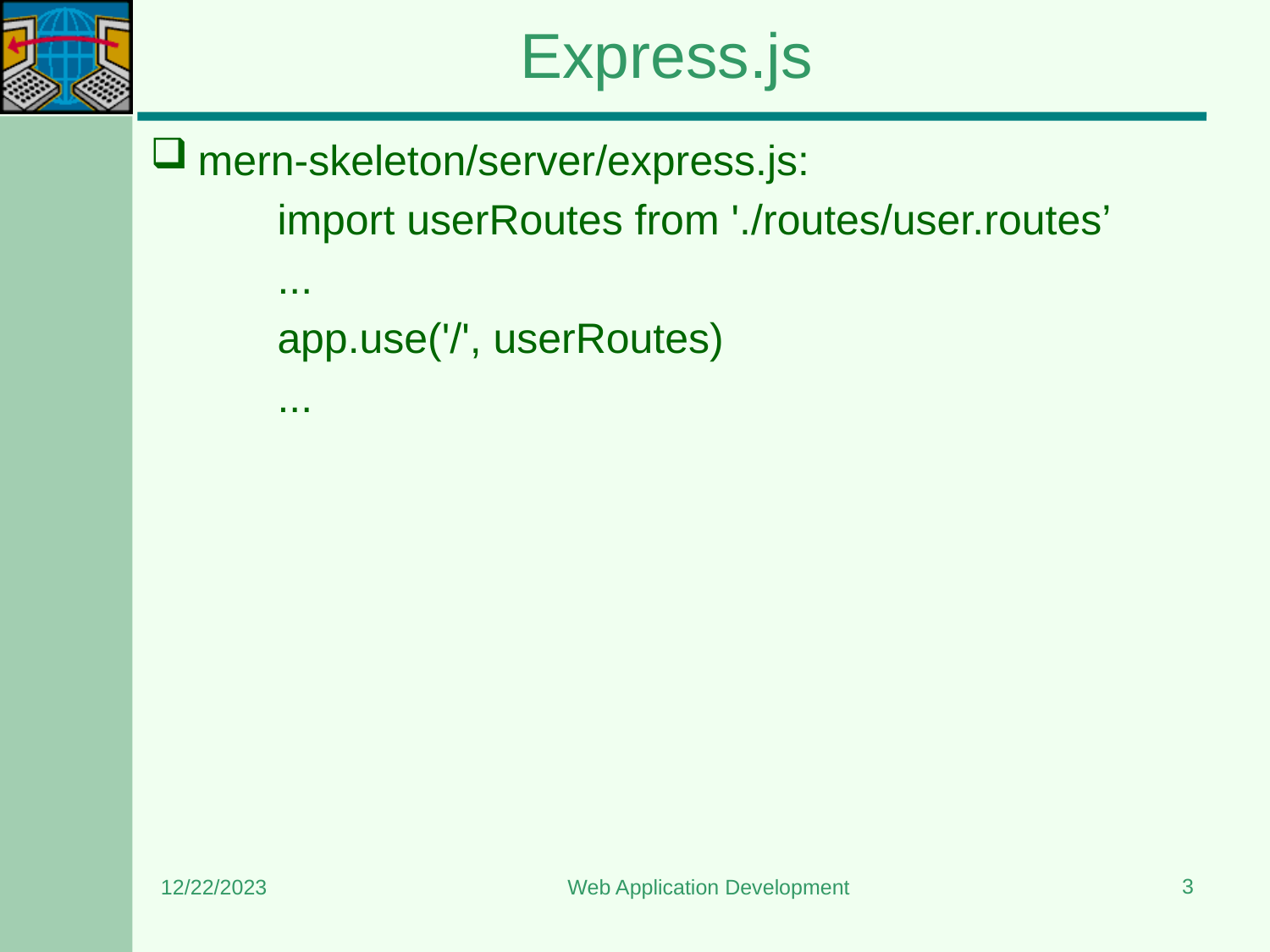

# Express.js
mern-skeleton/server/express.js:
	import userRoutes from './routes/user.routes’
	...
	app.use('/', userRoutes)
	...
3
12/22/2023
Web Application Development